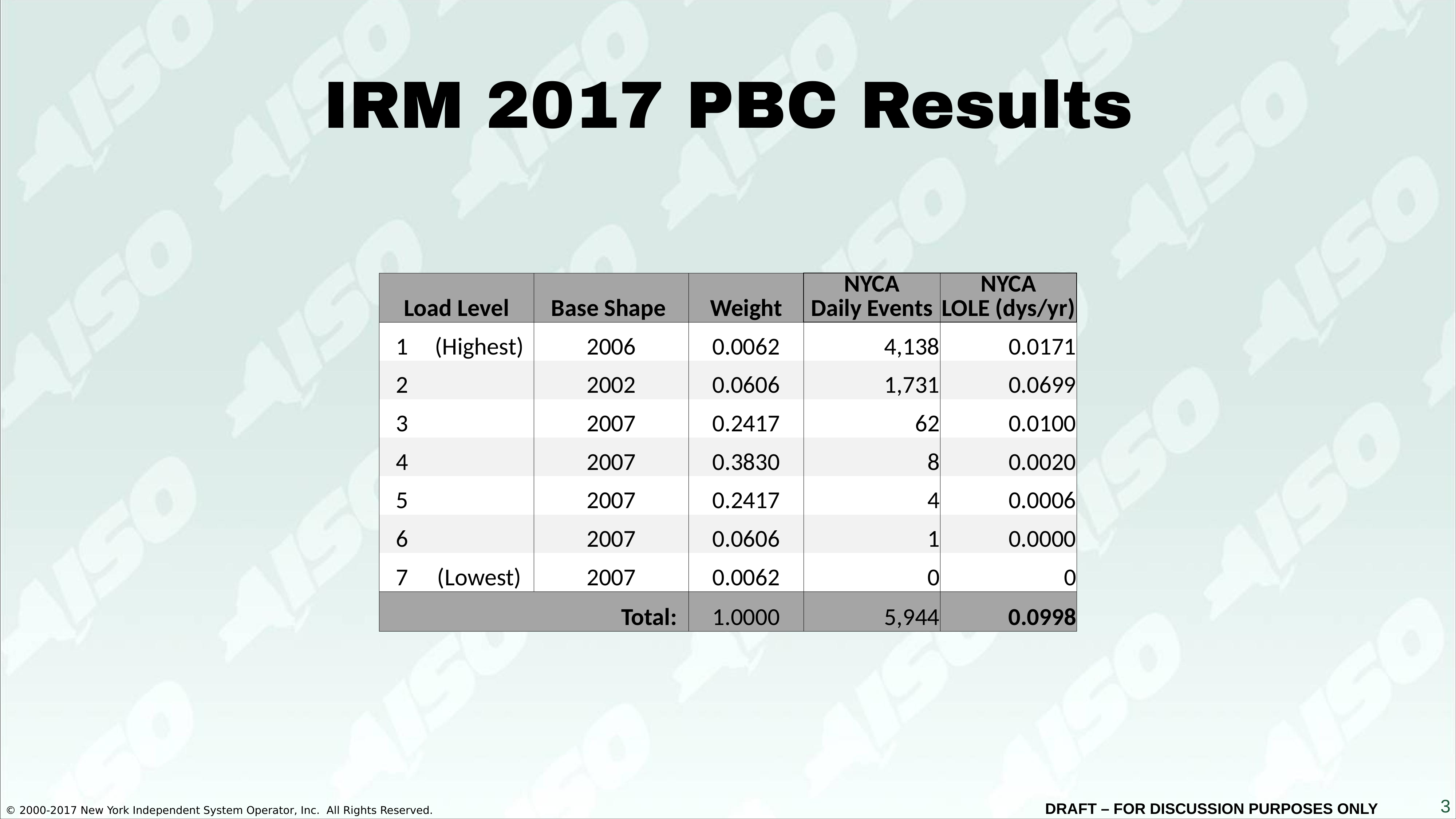

# IRM 2017 PBC Results
| Load Level |  | Base Shape | Weight | NYCA Daily Events | NYCA LOLE (dys/yr) |
| --- | --- | --- | --- | --- | --- |
| 1 | (Highest) | 2006 | 0.0062 | 4,138 | 0.0171 |
| 2 |  | 2002 | 0.0606 | 1,731 | 0.0699 |
| 3 |  | 2007 | 0.2417 | 62 | 0.0100 |
| 4 |  | 2007 | 0.3830 | 8 | 0.0020 |
| 5 |  | 2007 | 0.2417 | 4 | 0.0006 |
| 6 |  | 2007 | 0.0606 | 1 | 0.0000 |
| 7 | (Lowest) | 2007 | 0.0062 | 0 | 0 |
| Total: |  |  | 1.0000 | 5,944 | 0.0998 |